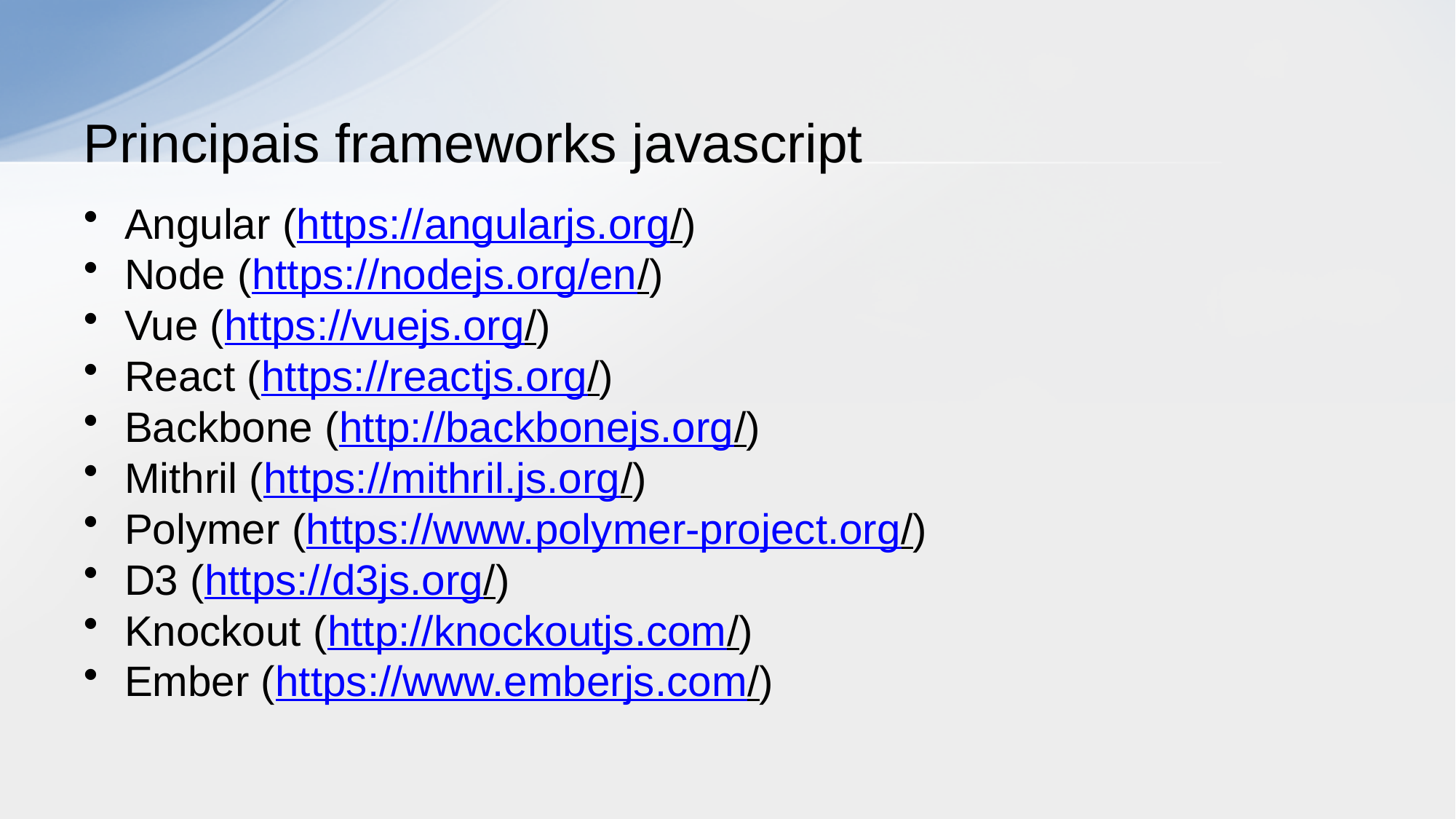

# Principais frameworks javascript
Angular (https://angularjs.org/)
Node (https://nodejs.org/en/)
Vue (https://vuejs.org/)
React (https://reactjs.org/)
Backbone (http://backbonejs.org/)
Mithril (https://mithril.js.org/)
Polymer (https://www.polymer-project.org/)
D3 (https://d3js.org/)
Knockout (http://knockoutjs.com/)
Ember (https://www.emberjs.com/)